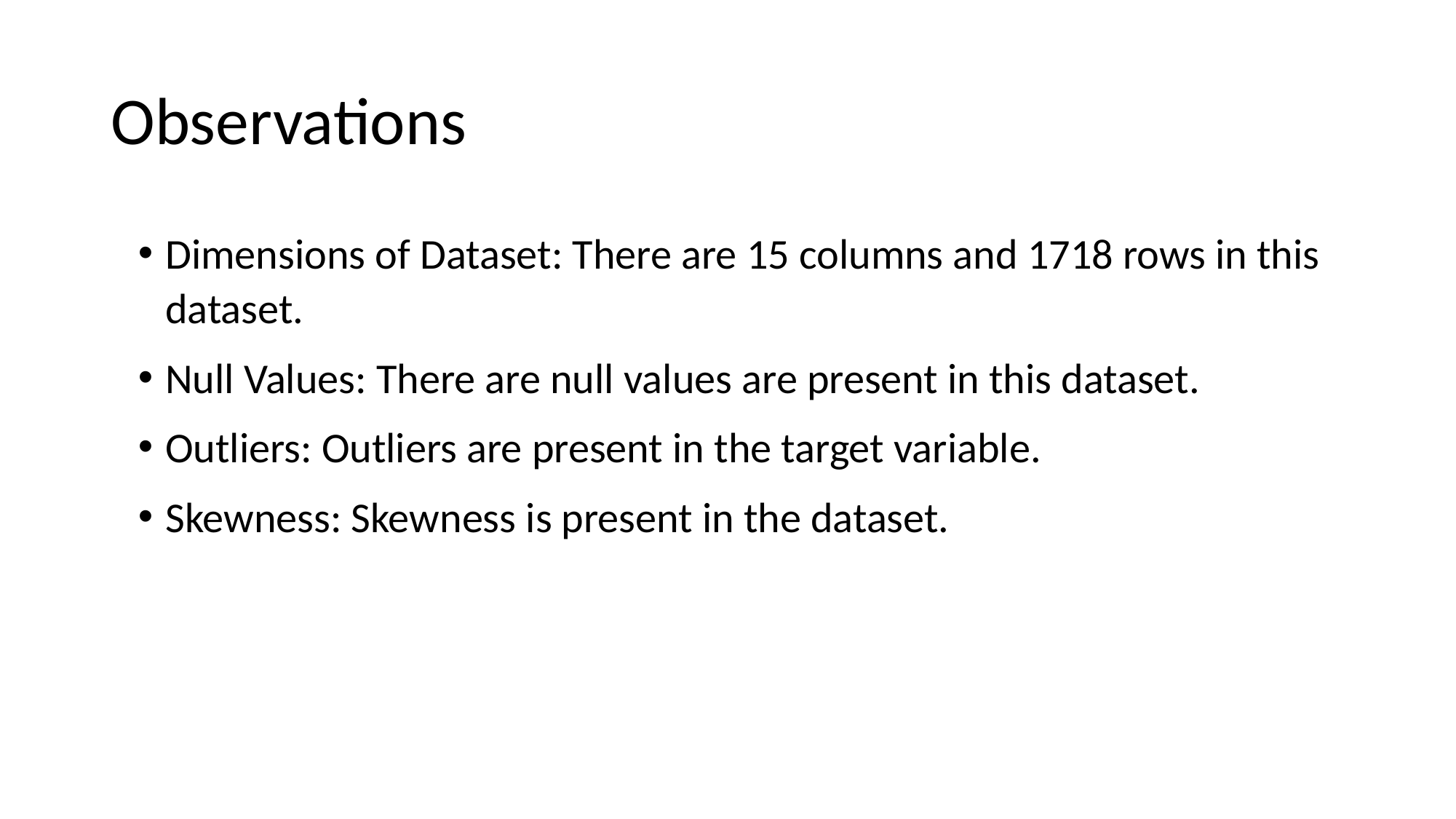

# Observations
Dimensions of Dataset: There are 15 columns and 1718 rows in this dataset.
Null Values: There are null values are present in this dataset.
Outliers: Outliers are present in the target variable.
Skewness: Skewness is present in the dataset.